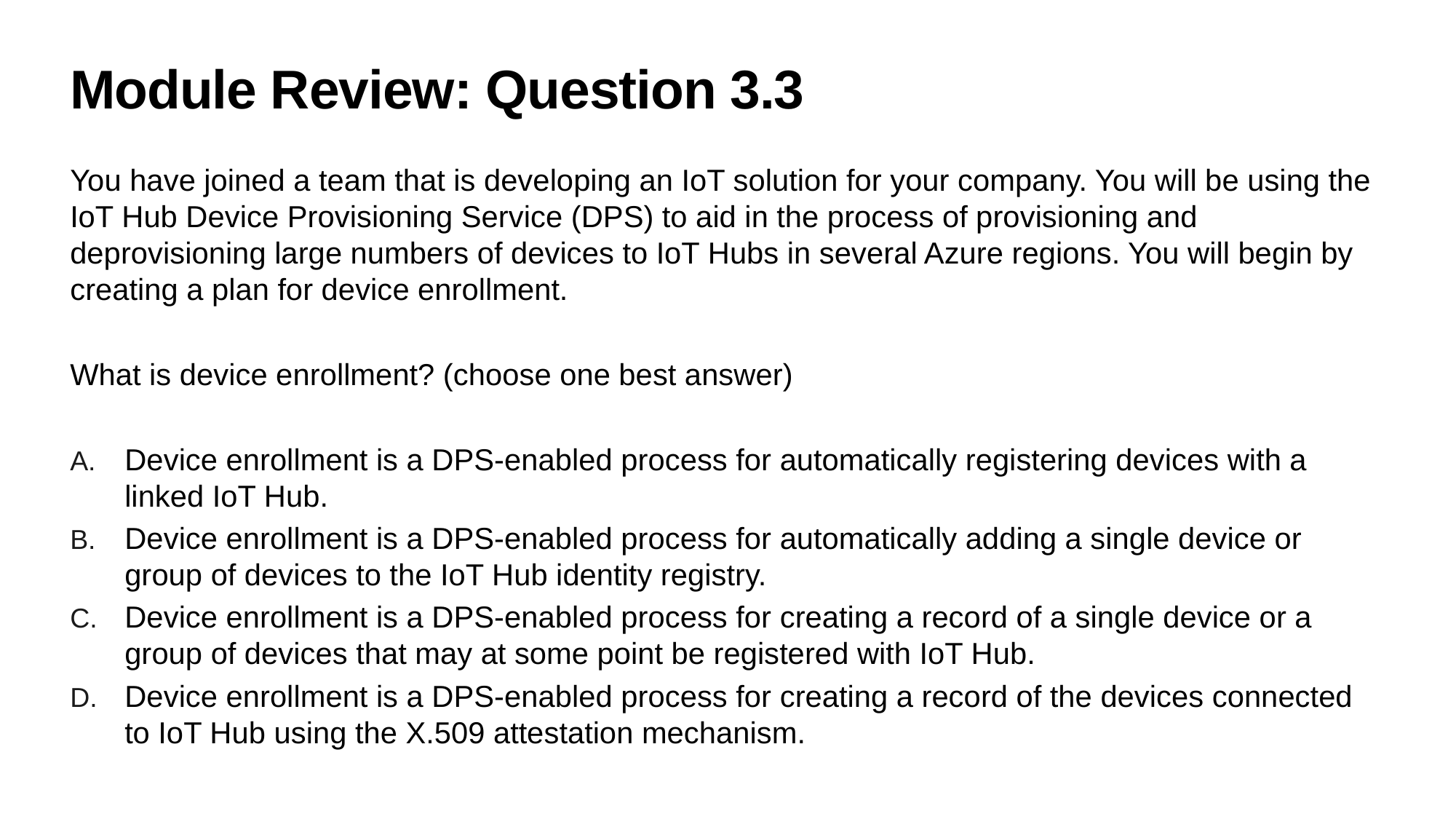

# Module Review: Question 3.3
You have joined a team that is developing an IoT solution for your company. You will be using the IoT Hub Device Provisioning Service (DPS) to aid in the process of provisioning and deprovisioning large numbers of devices to IoT Hubs in several Azure regions. You will begin by creating a plan for device enrollment.

What is device enrollment? (choose one best answer)

Device enrollment is a DPS-enabled process for automatically registering devices with a linked IoT Hub.
Device enrollment is a DPS-enabled process for automatically adding a single device or group of devices to the IoT Hub identity registry.
Device enrollment is a DPS-enabled process for creating a record of a single device or a group of devices that may at some point be registered with IoT Hub.
Device enrollment is a DPS-enabled process for creating a record of the devices connected to IoT Hub using the X.509 attestation mechanism.